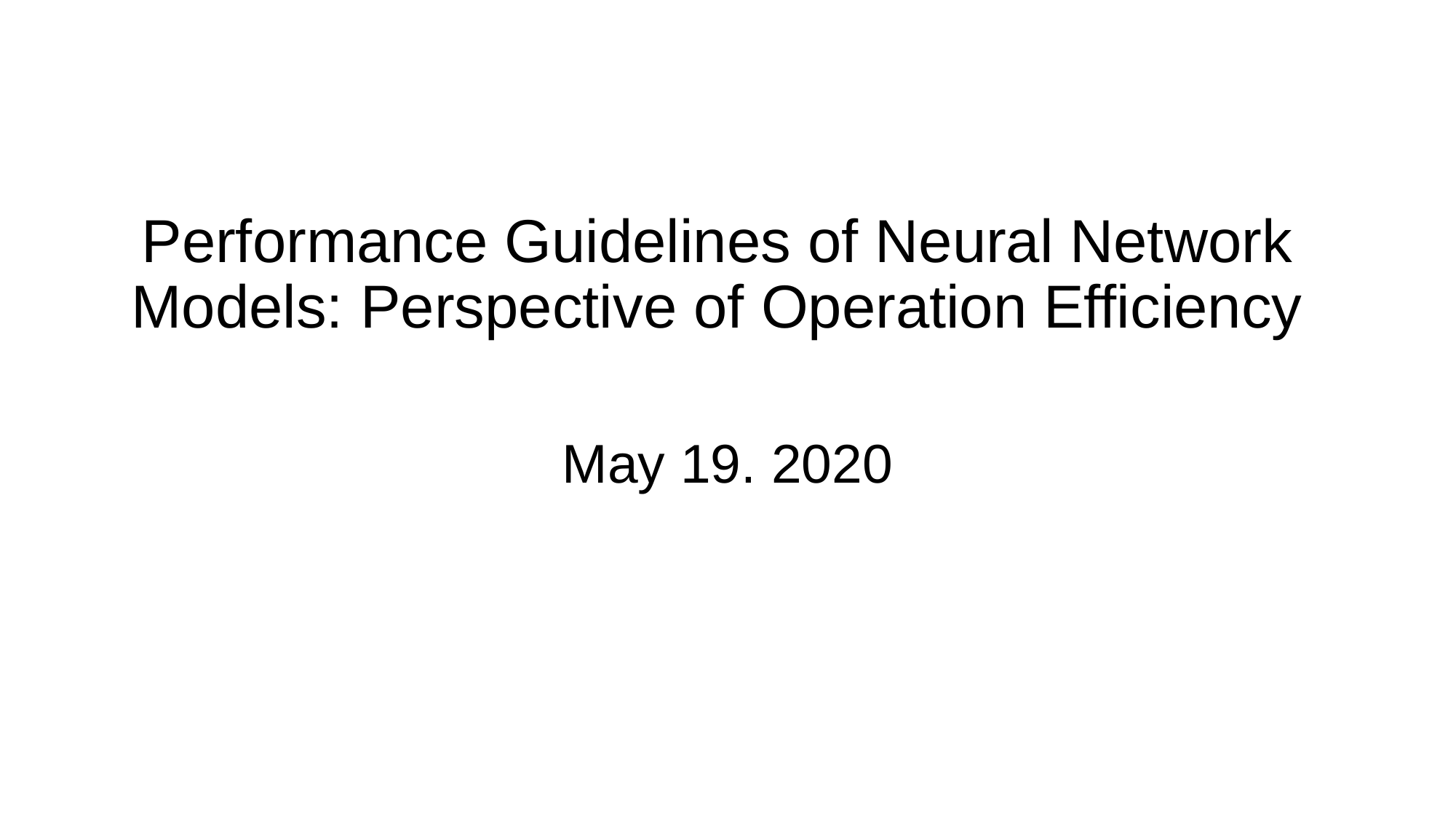

# Performance Guidelines of Neural Network Models: Perspective of Operation Efficiency
May 19. 2020